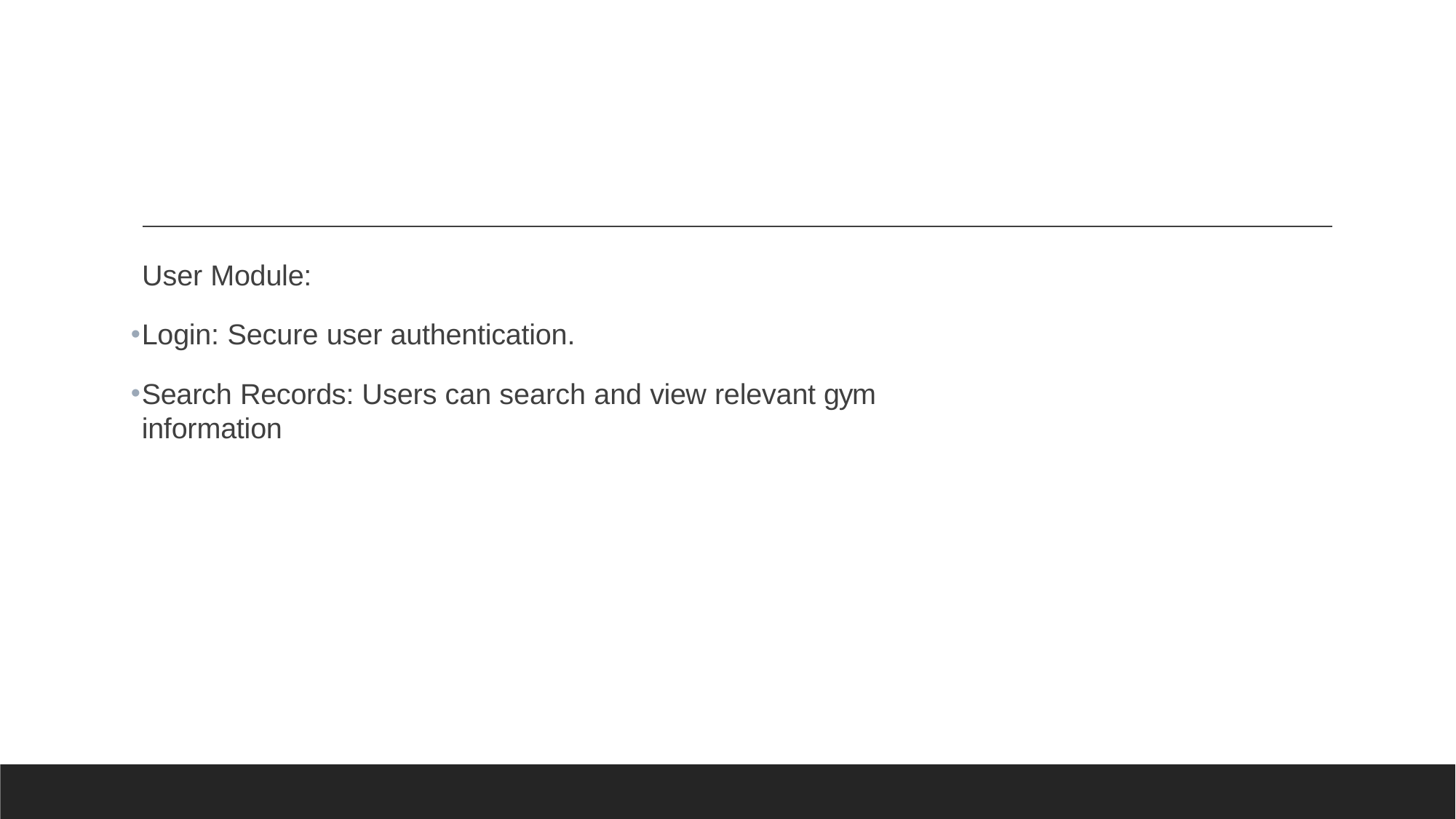

User Module:
Login: Secure user authentication.
Search Records: Users can search and view relevant gym information